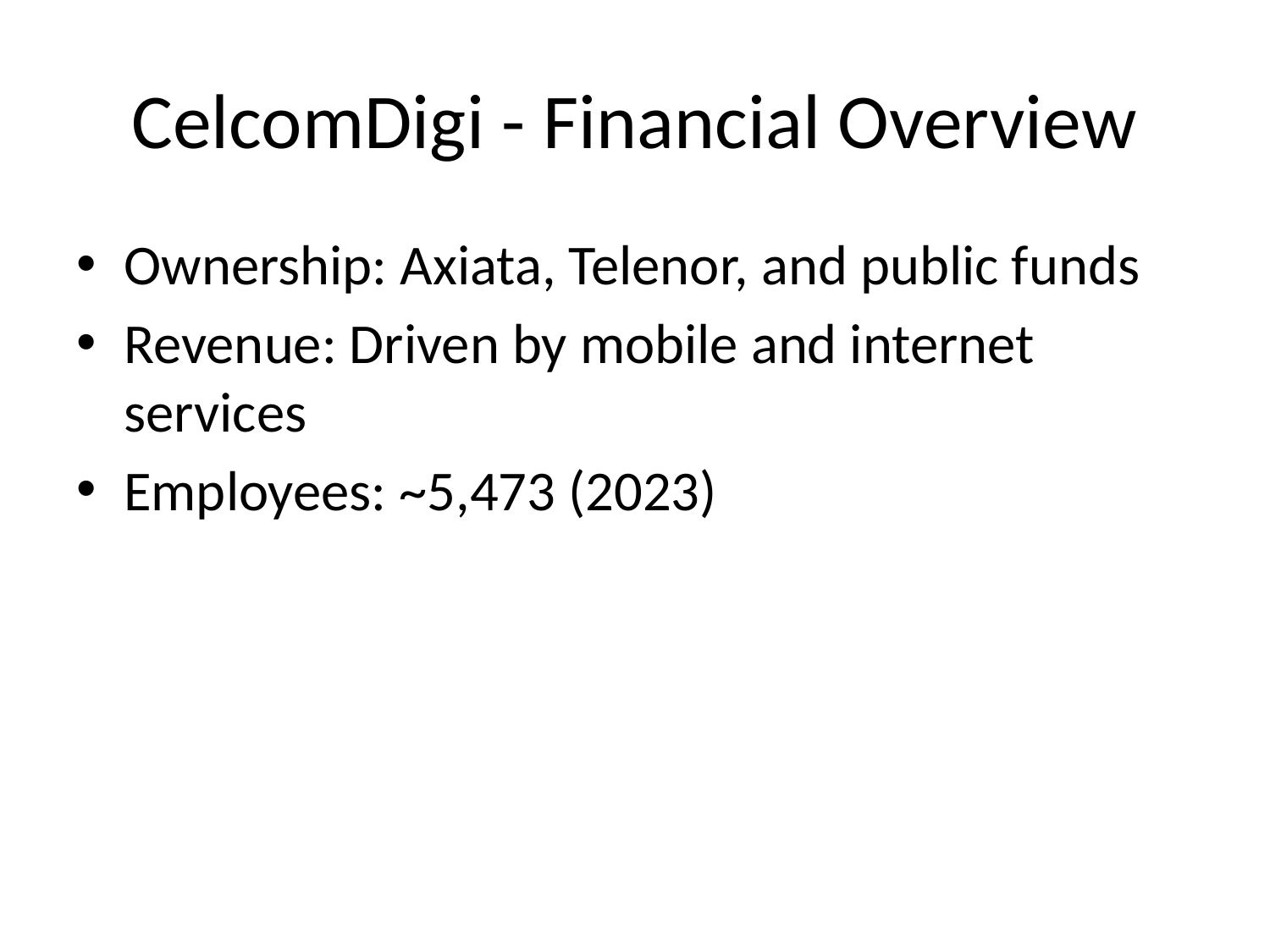

# CelcomDigi - Financial Overview
Ownership: Axiata, Telenor, and public funds
Revenue: Driven by mobile and internet services
Employees: ~5,473 (2023)